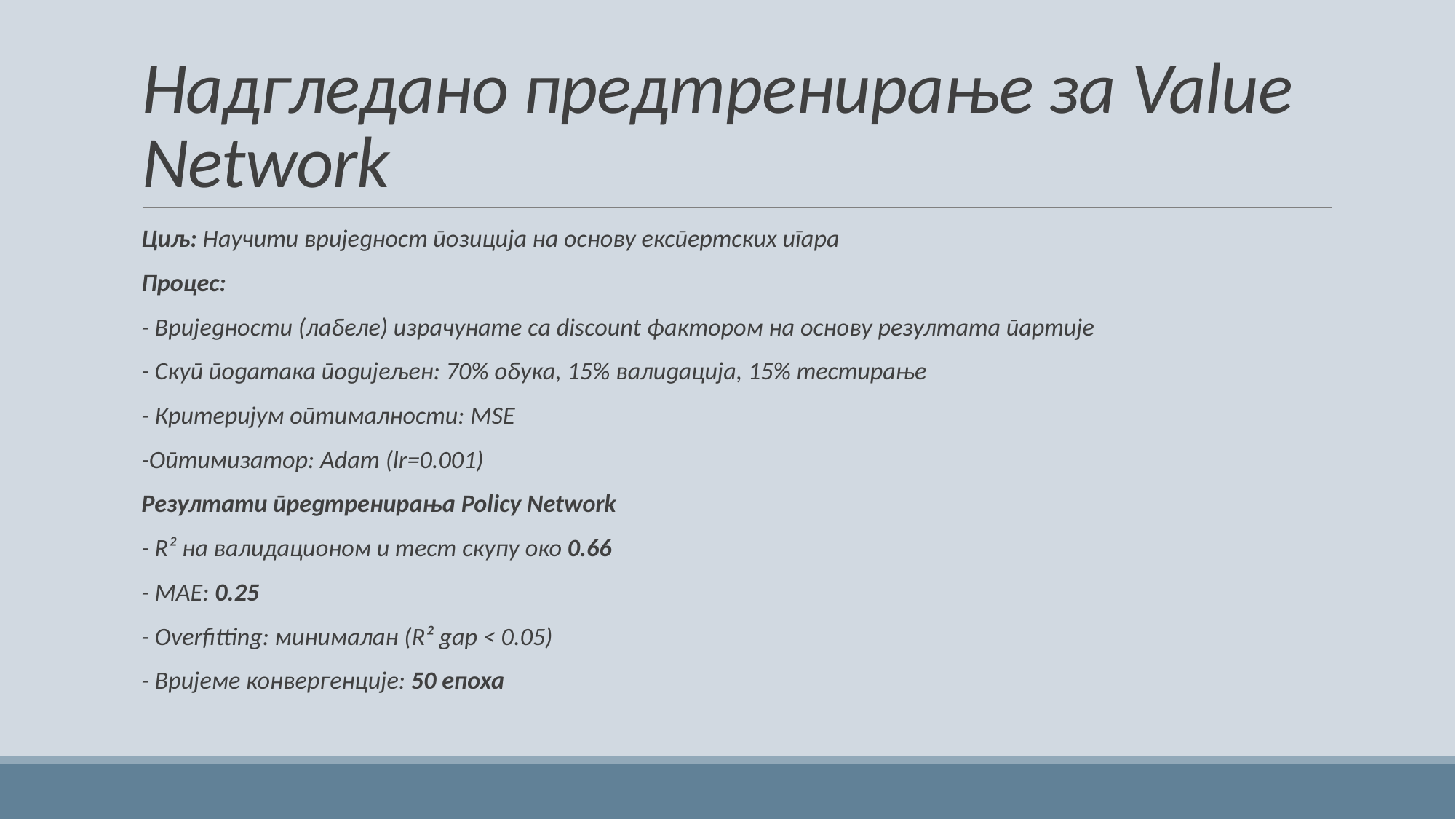

# Надгледано предтренирање за Value Network
Циљ: Научити вриједност позиција на основу експертских игара
Процес:
- Вриједности (лабеле) израчунате са discount фактором на основу резултата партије
- Скуп података подијељен: 70% обука, 15% валидација, 15% тестирање
- Критеријум оптималности: MSE
-Оптимизатор: Adam (lr=0.001)
Резултати предтренирања Policy Network
- R² на валидационом и тест скупу око 0.66
- MAE: 0.25
- Overfitting: минималан (R² gap < 0.05)
- Вријеме конвергенције: 50 епоха